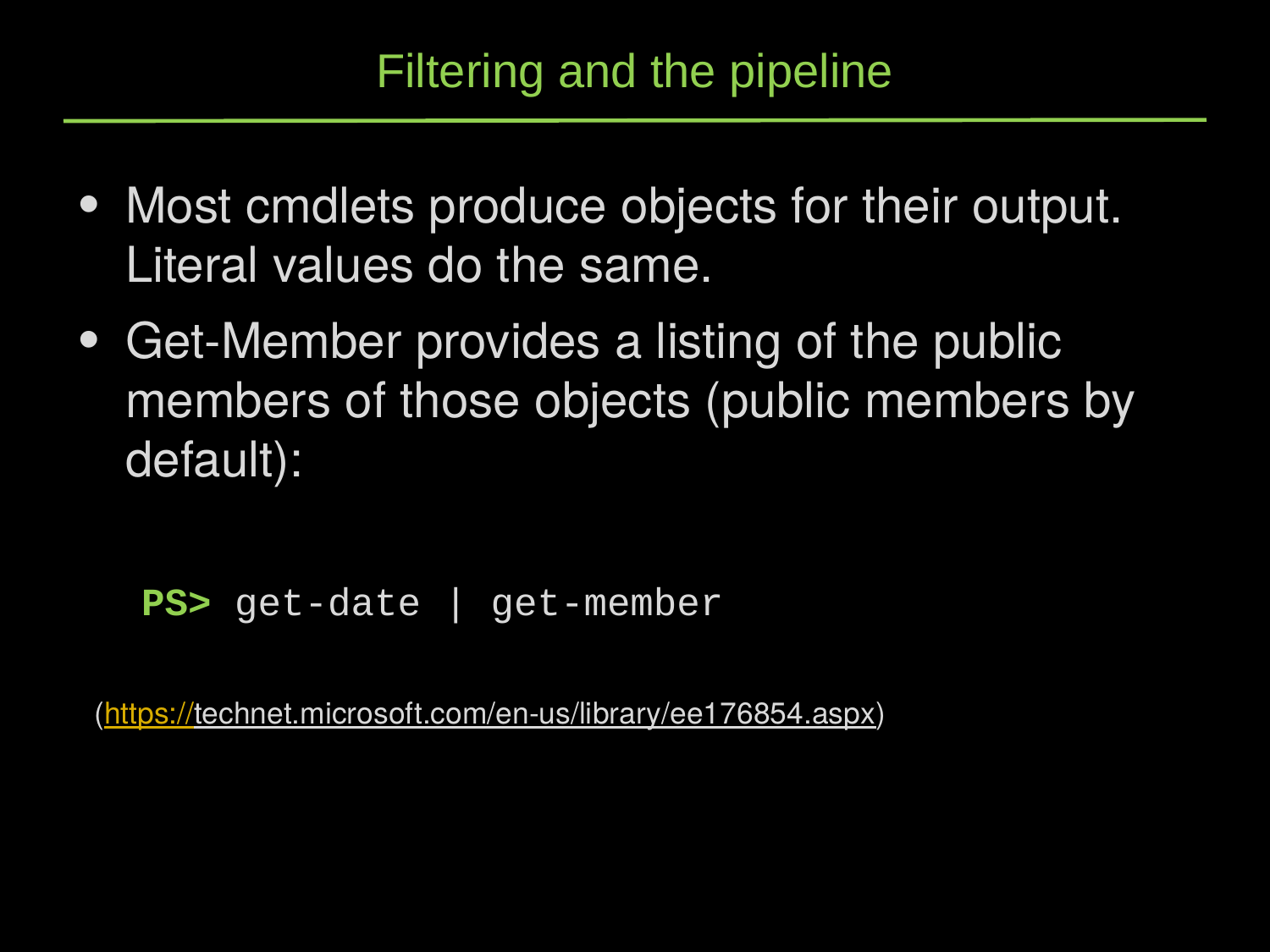

# Filtering and the pipeline
Most cmdlets produce objects for their output.  Literal values do the same.
Get-Member provides a listing of the public members of those objects (public members by default):

PS> get-date | get-member

(https://technet.microsoft.com/en-us/library/ee176854.aspx)
76